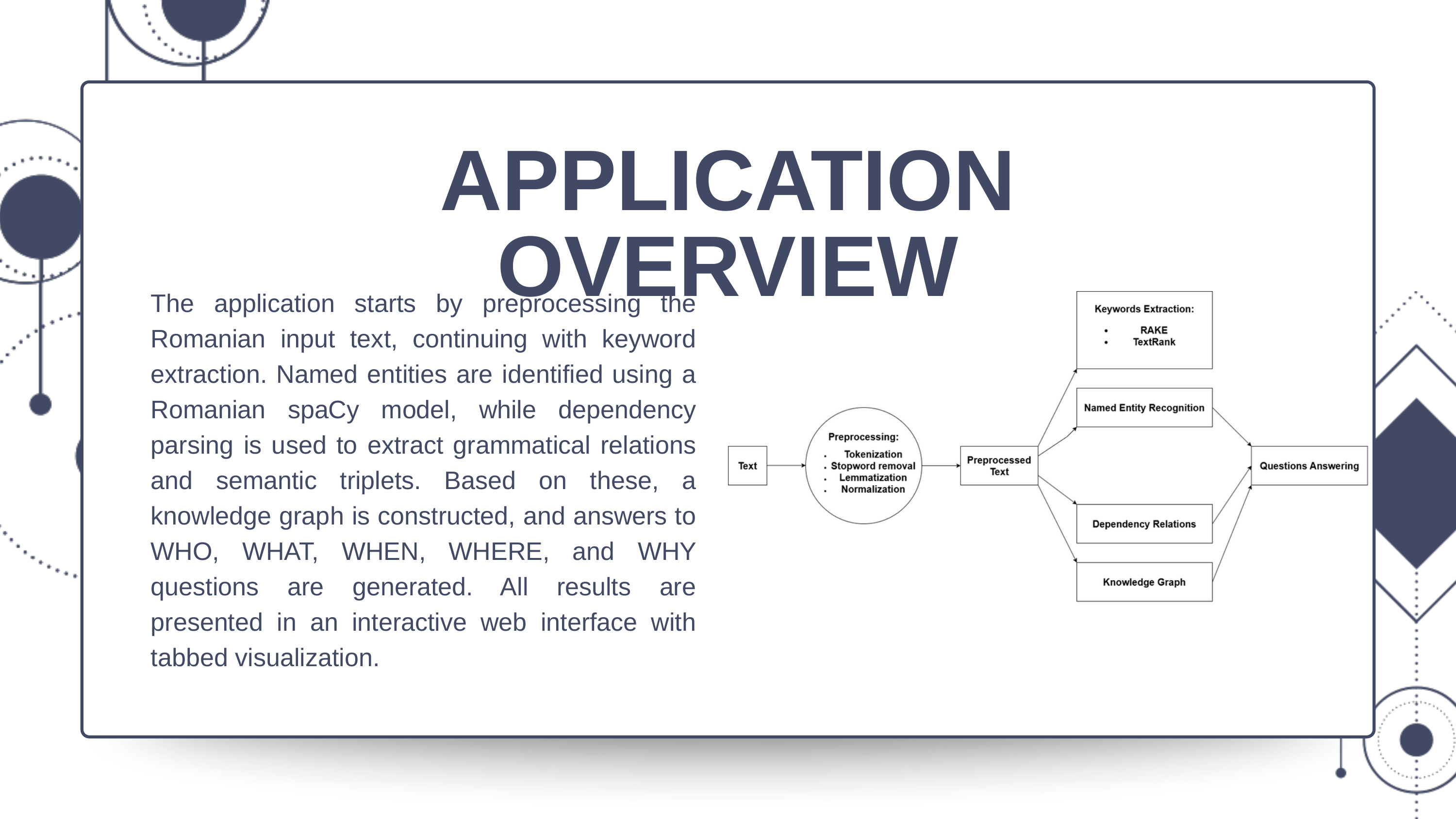

APPLICATION OVERVIEW
The application starts by preprocessing the Romanian input text, continuing with keyword extraction. Named entities are identified using a Romanian spaCy model, while dependency parsing is used to extract grammatical relations and semantic triplets. Based on these, a knowledge graph is constructed, and answers to WHO, WHAT, WHEN, WHERE, and WHY questions are generated. All results are presented in an interactive web interface with tabbed visualization.